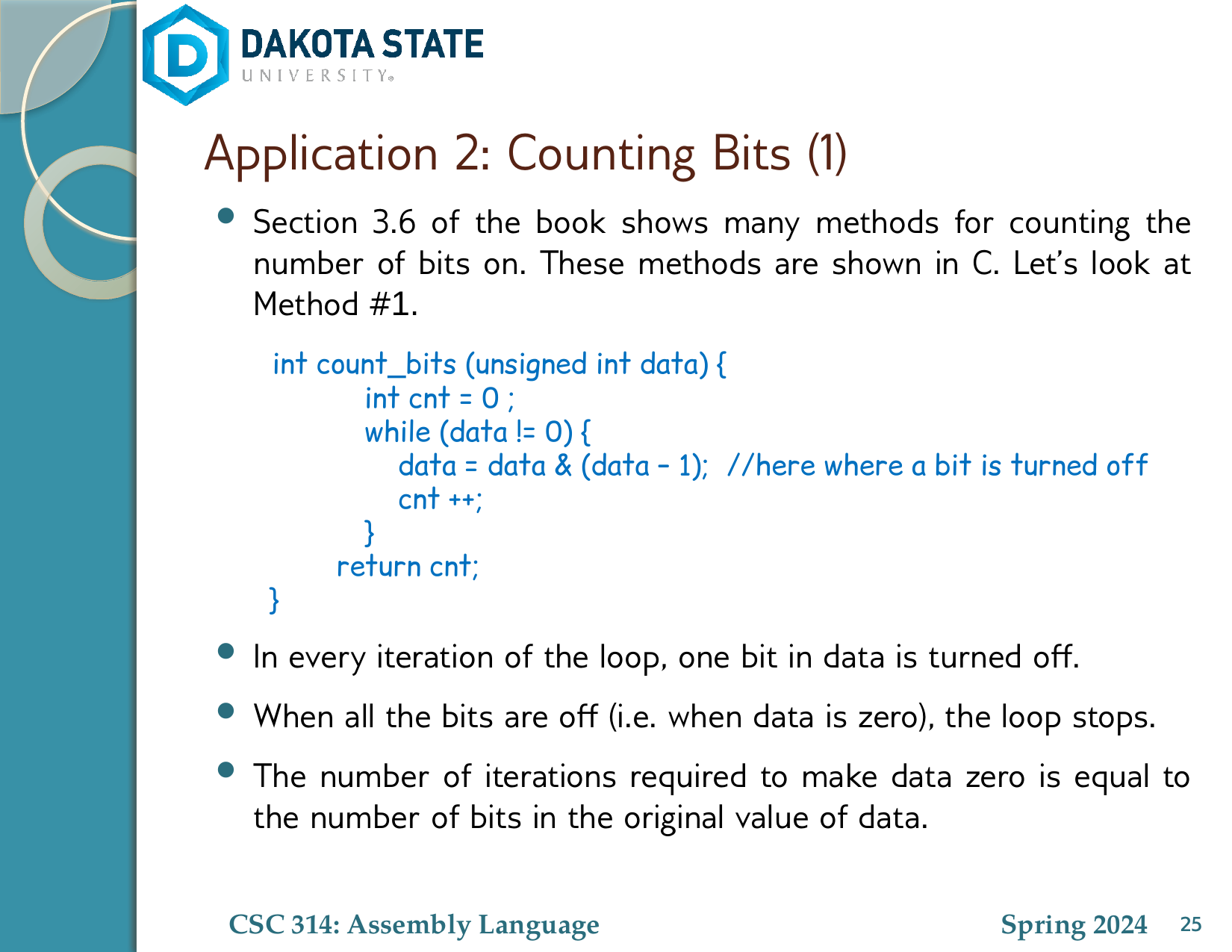

# Application 2: Counting Bits (1)
Section 3.6 of the book shows many methods for counting the number of bits on. These methods are shown in C. Let’s look at Method #1.
 int count_bits (unsigned int data) {
	int cnt = 0 ;
	while (data != 0) {
	    data = data & (data – 1);  //here where a bit is turned off
	    cnt ++;
	}
          return cnt;
  }
In every iteration of the loop, one bit in data is turned off.
When all the bits are off (i.e. when data is zero), the loop stops.
The number of iterations required to make data zero is equal to the number of bits in the original value of data.